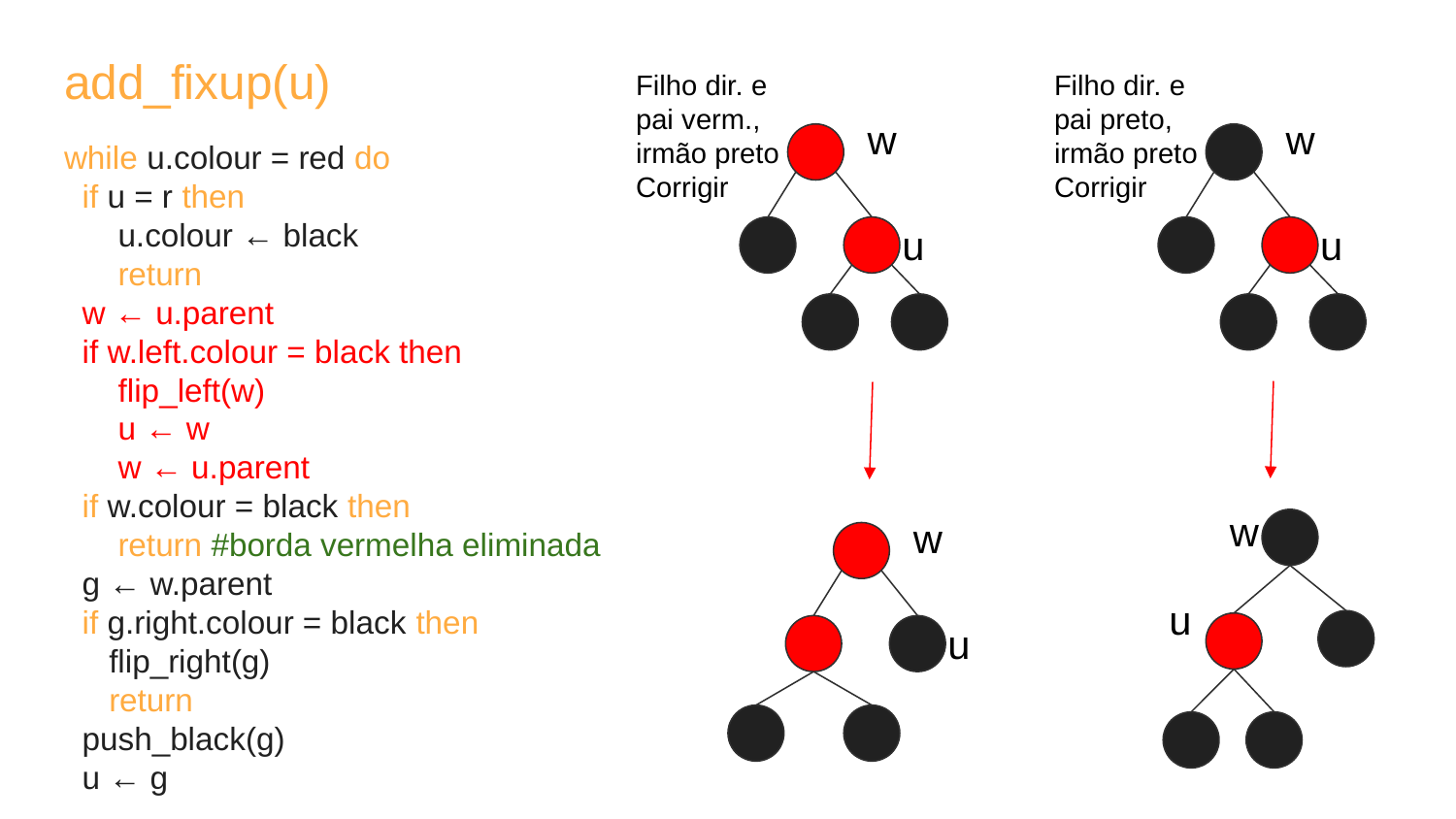

# add_fixup(u)
Filho dir. e pai verm., irmão preto
Corrigir
Filho dir. e pai preto, irmão preto
Corrigir
w
w
while u.colour = red do
  if u = r then
      u.colour ← black
      return
  w ← u.parent
  if w.left.colour = black then
      flip_left(w)
      u ← w
      w ← u.parent
  if w.colour = black then
      return #borda vermelha eliminada
  g ← w.parent
  if g.right.colour = black then
     flip_right(g)
     return
  push_black(g)
  u ← g

u
u

w
w

u
u